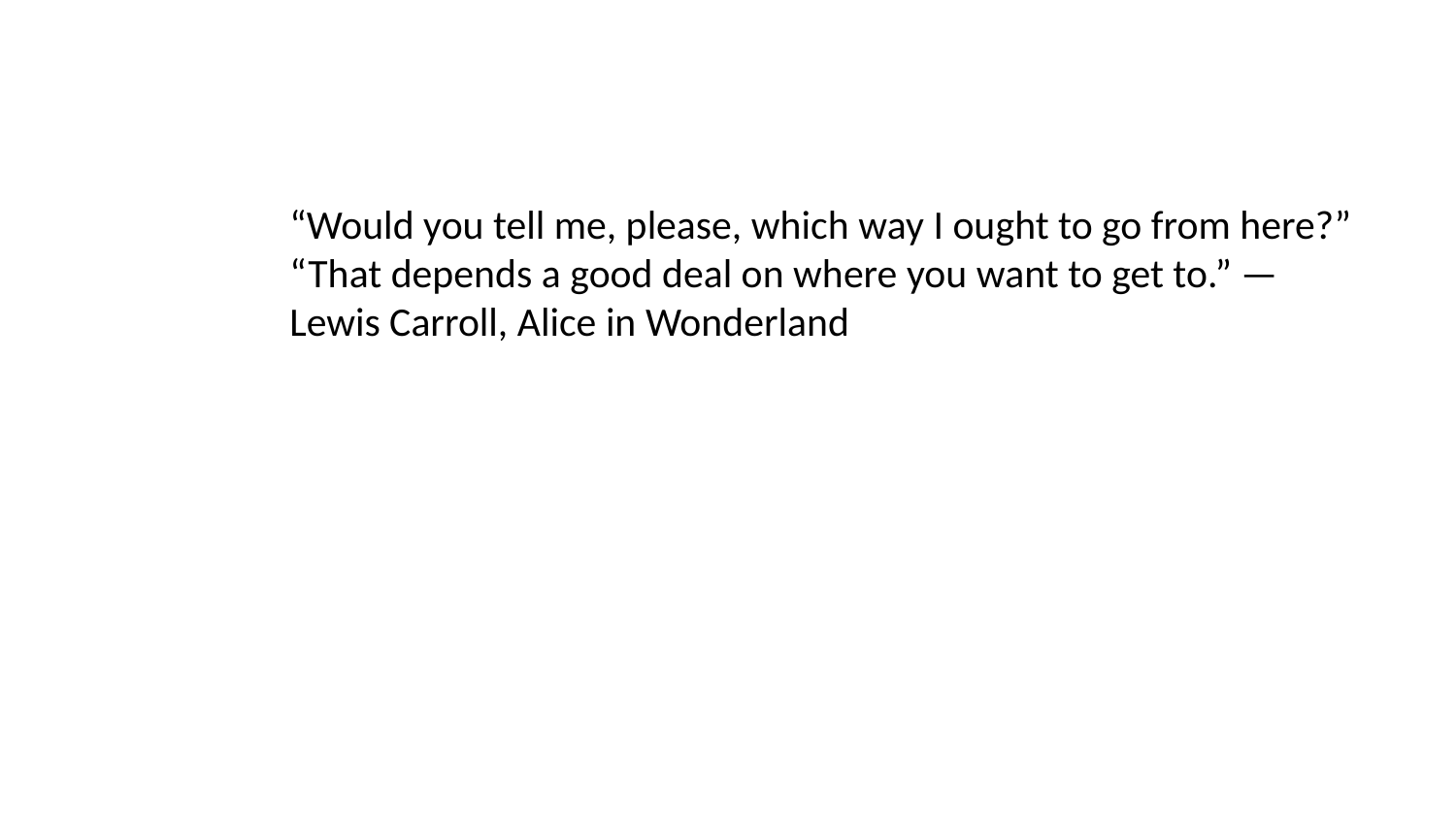

“Would you tell me, please, which way I ought to go from here?” “That depends a good deal on where you want to get to.” — Lewis Carroll, Alice in Wonderland